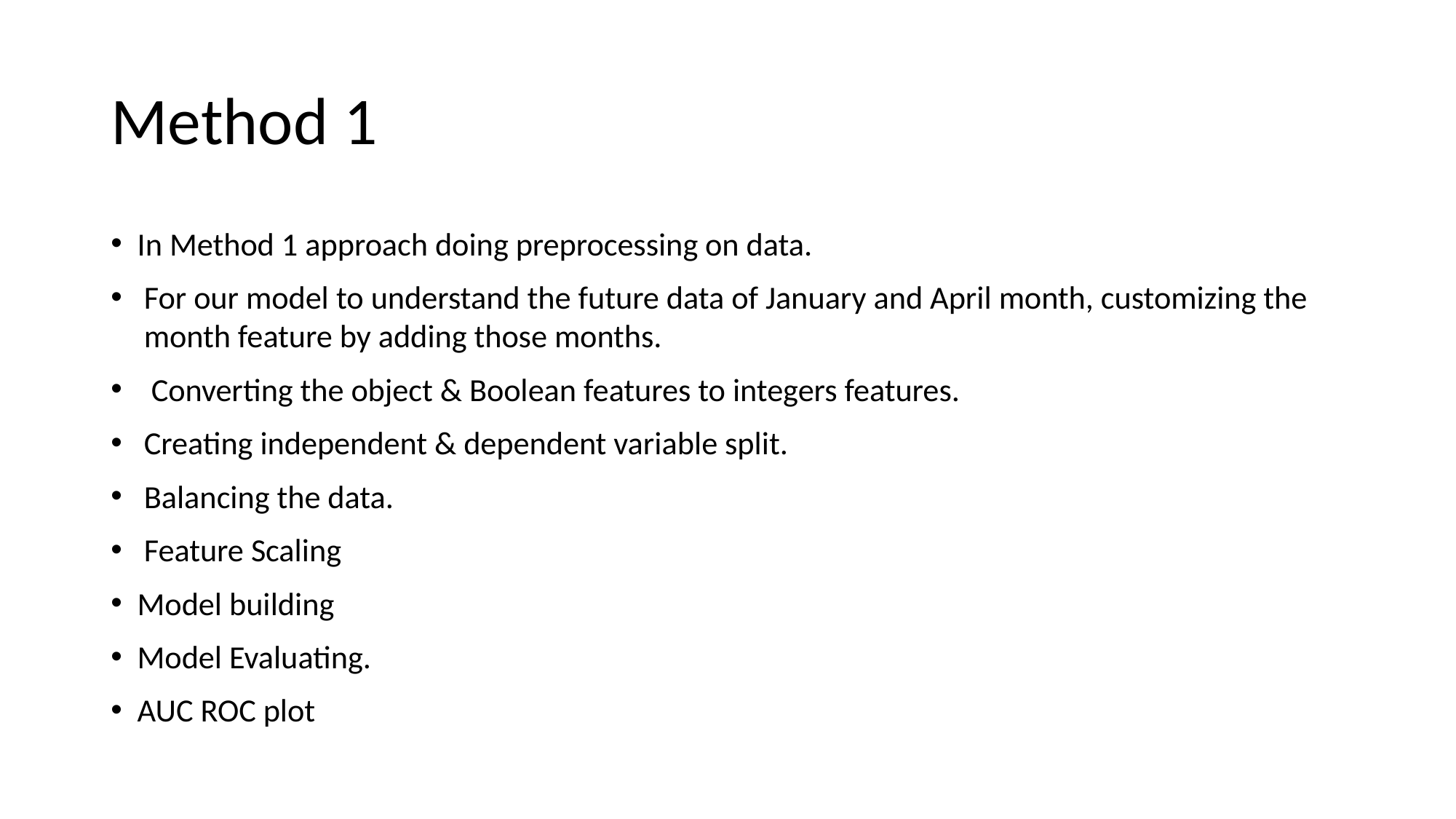

# Method 1
In Method 1 approach doing preprocessing on data.
For our model to understand the future data of January and April month, customizing the month feature by adding those months.
 Converting the object & Boolean features to integers features.
Creating independent & dependent variable split.
Balancing the data.
Feature Scaling
Model building
Model Evaluating.
AUC ROC plot